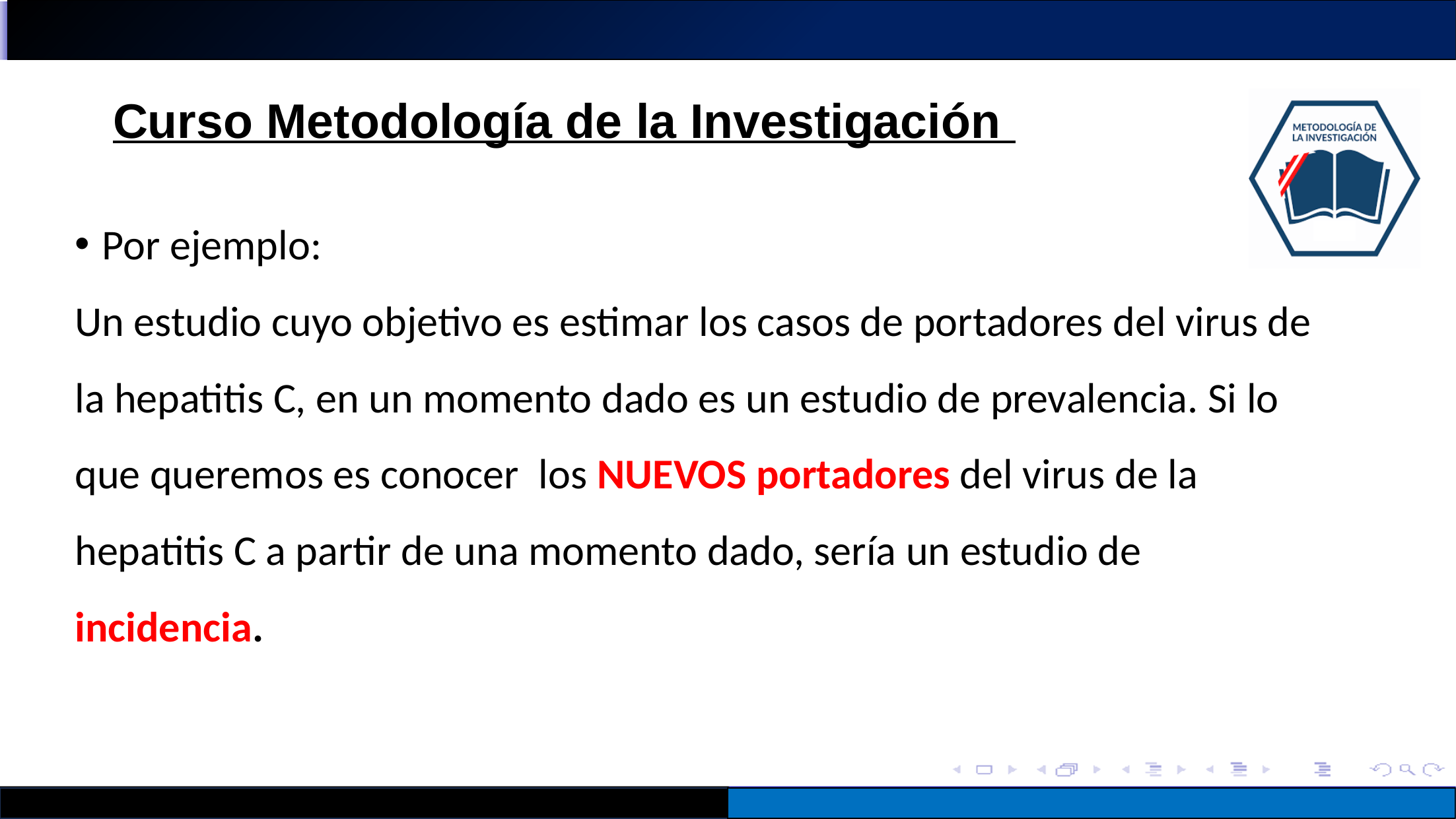

Por ejemplo:
Un estudio cuyo objetivo es estimar los casos de portadores del virus de la hepatitis C, en un momento dado es un estudio de prevalencia. Si lo que queremos es conocer  los NUEVOS portadores del virus de la hepatitis C a partir de una momento dado, sería un estudio de incidencia.